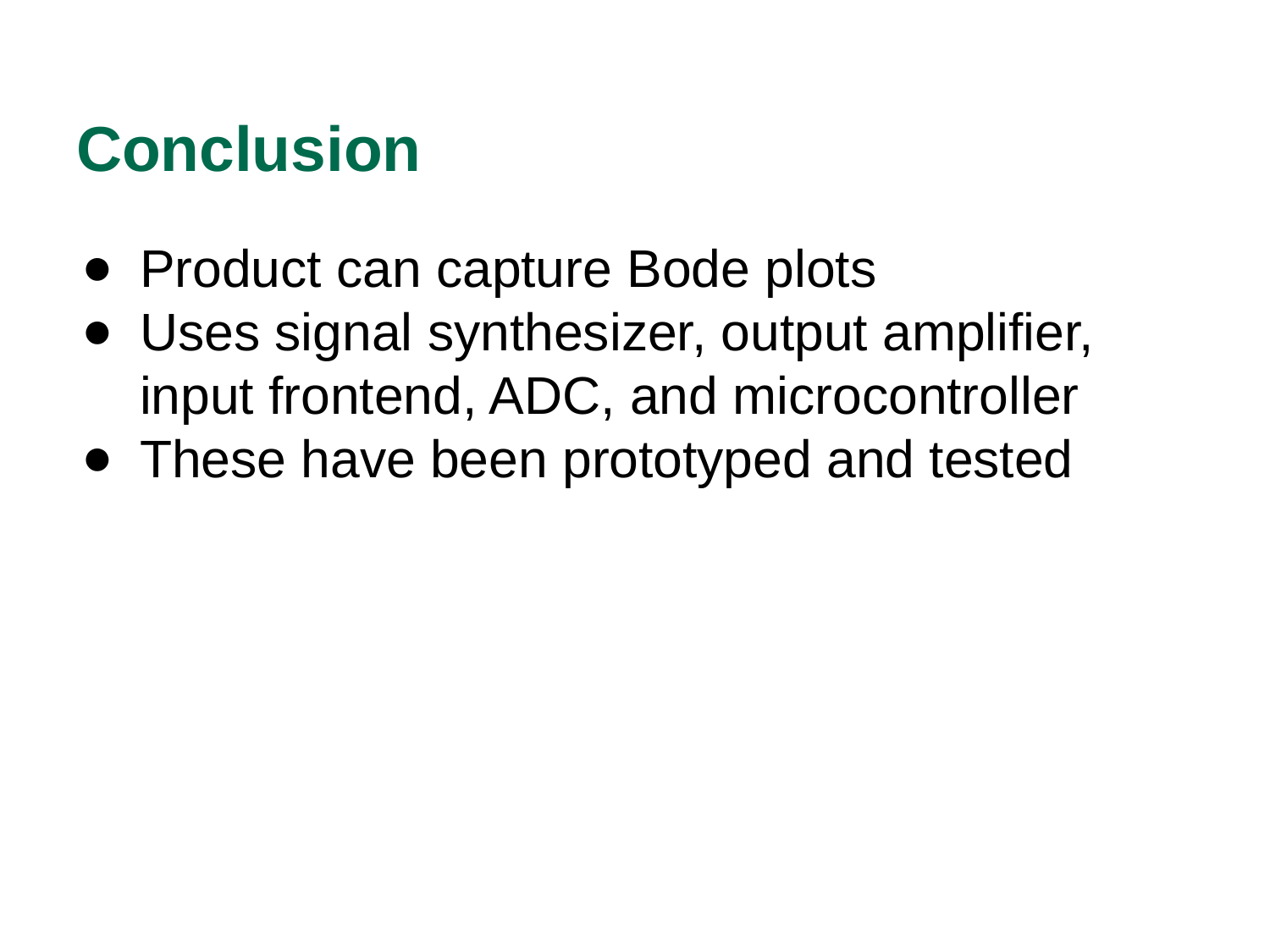

# Conclusion
Product can capture Bode plots
Uses signal synthesizer, output amplifier, input frontend, ADC, and microcontroller
These have been prototyped and tested